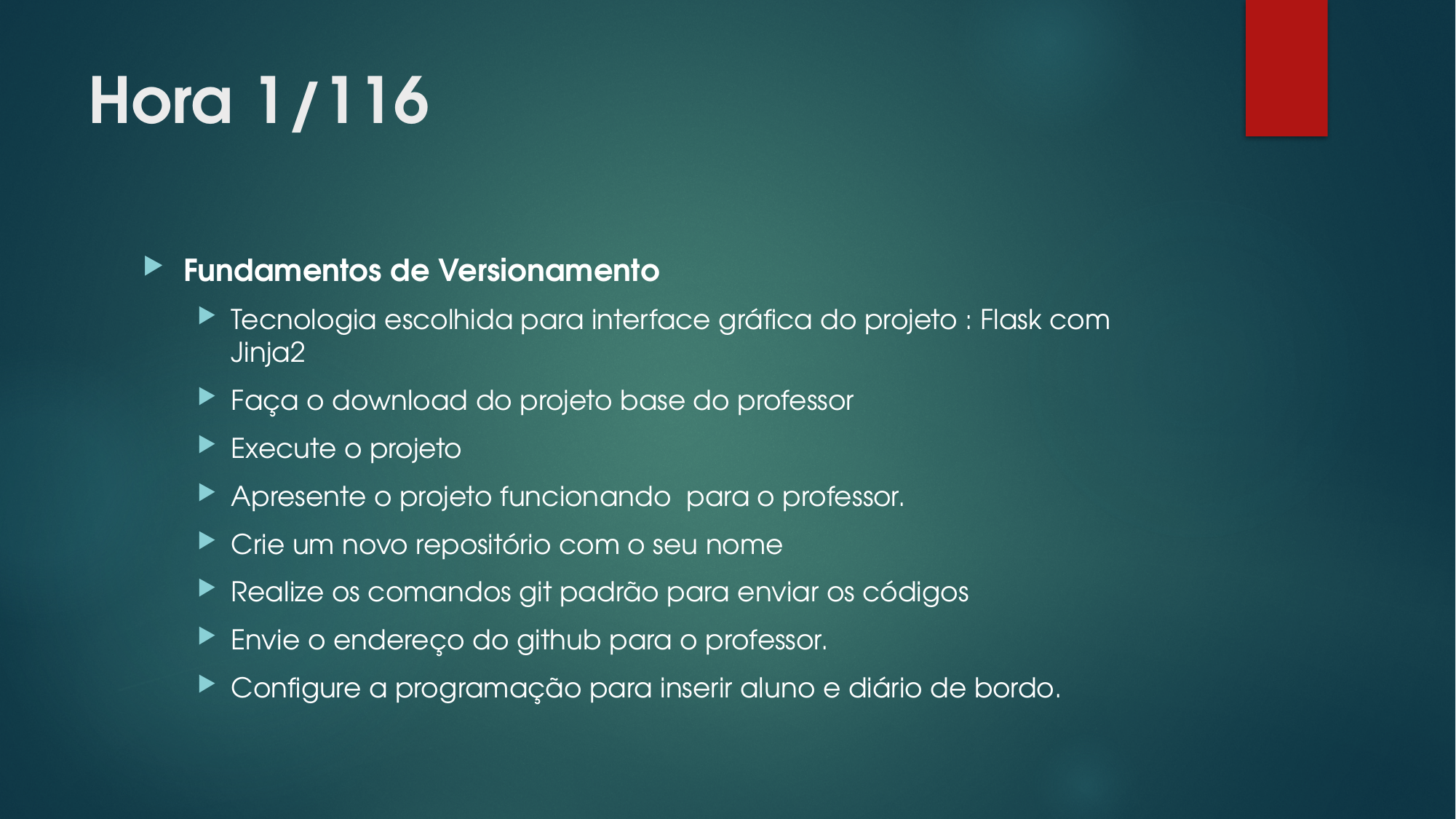

# Hora 1/116
Fundamentos de Versionamento
Tecnologia escolhida para interface gráfica do projeto : Flask com Jinja2
Faça o download do projeto base do professor
Execute o projeto
Apresente o projeto funcionando  para o professor.
Crie um novo repositório com o seu nome
Realize os comandos git padrão para enviar os códigos
Envie o endereço do github para o professor.
Configure a programação para inserir aluno e diário de bordo.